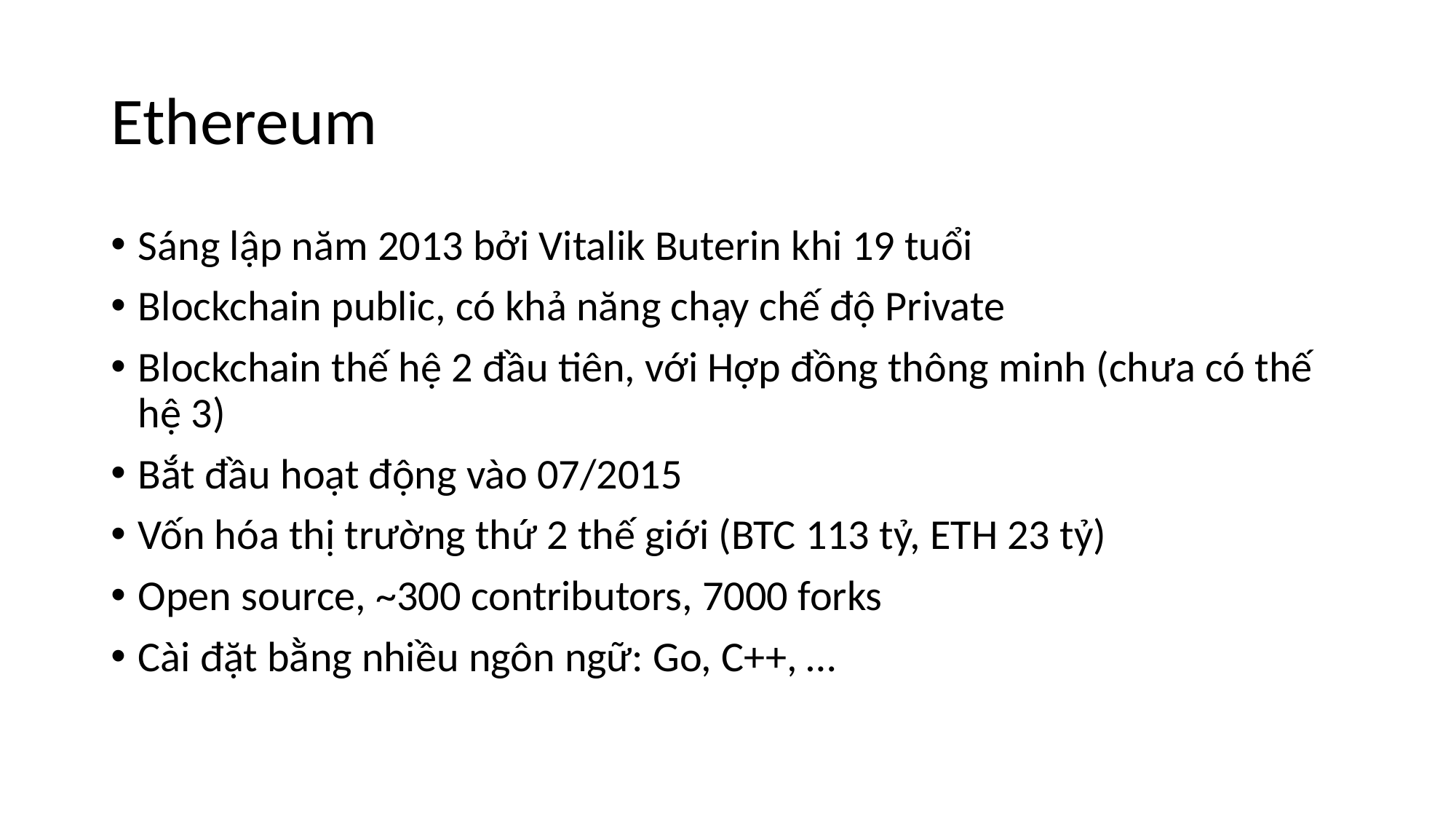

# Ethereum
Sáng lập năm 2013 bởi Vitalik Buterin khi 19 tuổi
Blockchain public, có khả năng chạy chế độ Private
Blockchain thế hệ 2 đầu tiên, với Hợp đồng thông minh (chưa có thế hệ 3)
Bắt đầu hoạt động vào 07/2015
Vốn hóa thị trường thứ 2 thế giới (BTC 113 tỷ, ETH 23 tỷ)
Open source, ~300 contributors, 7000 forks
Cài đặt bằng nhiều ngôn ngữ: Go, C++, …